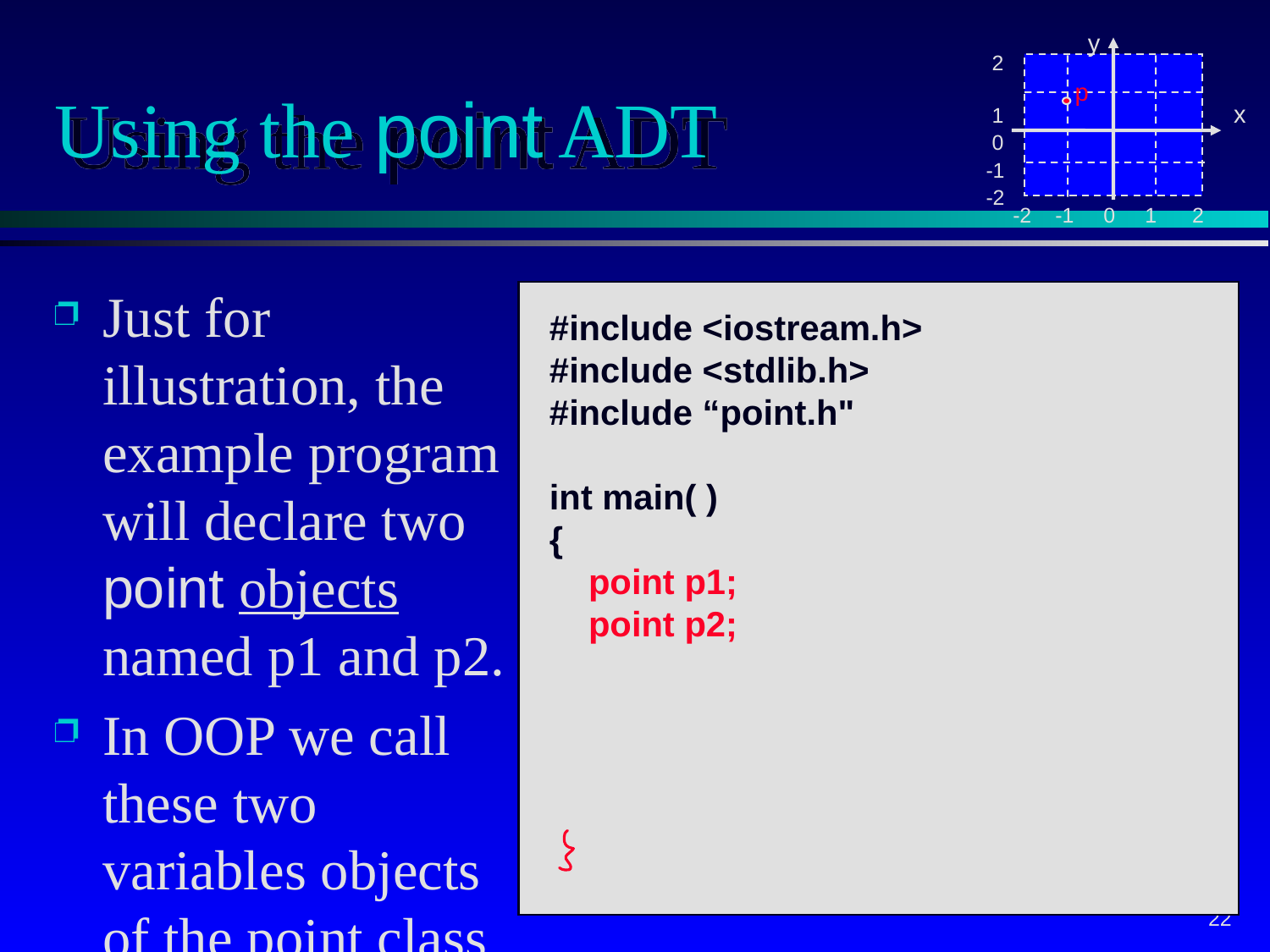

y

 2
 1
 0
-1
-2

 -2    -1     0     1      2
p
x

# Using the point ADT
Just for illustration, the example program will declare two point objects named p1 and p2.
In OOP we call these two variables objects of the point class

#include <iostream.h>
#include <stdlib.h>
#include “point.h"

int main( )
{
    point p1;
    point p2;